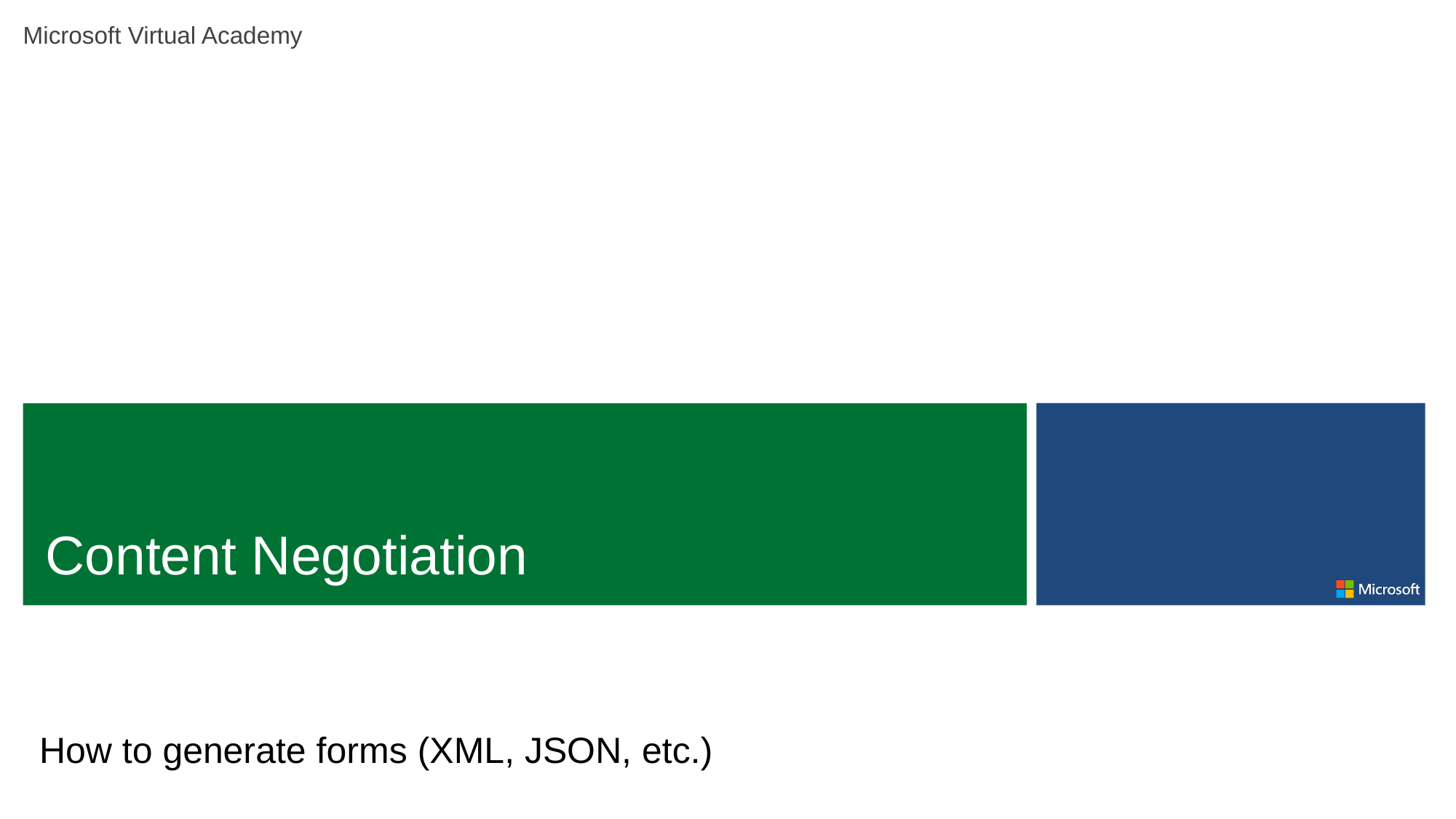

Content Negotiation
How to generate forms (XML, JSON, etc.)